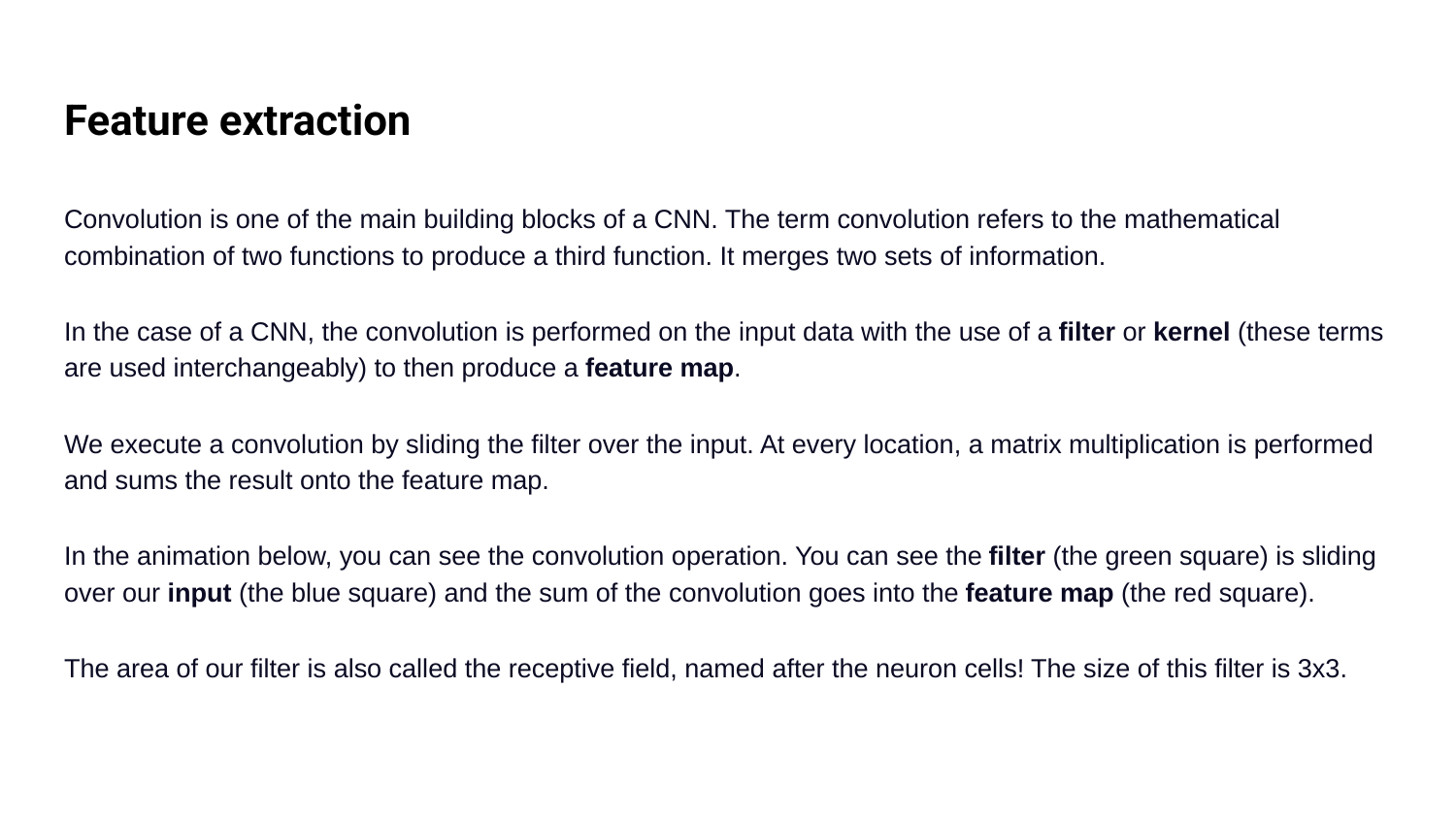

# Feature extraction

Convolution is one of the main building blocks of a CNN. The term convolution refers to the mathematical combination of two functions to produce a third function. It merges two sets of information.
In the case of a CNN, the convolution is performed on the input data with the use of a filter or kernel (these terms are used interchangeably) to then produce a feature map.
We execute a convolution by sliding the filter over the input. At every location, a matrix multiplication is performed and sums the result onto the feature map.
In the animation below, you can see the convolution operation. You can see the filter (the green square) is sliding over our input (the blue square) and the sum of the convolution goes into the feature map (the red square).
The area of our filter is also called the receptive field, named after the neuron cells! The size of this filter is 3x3.